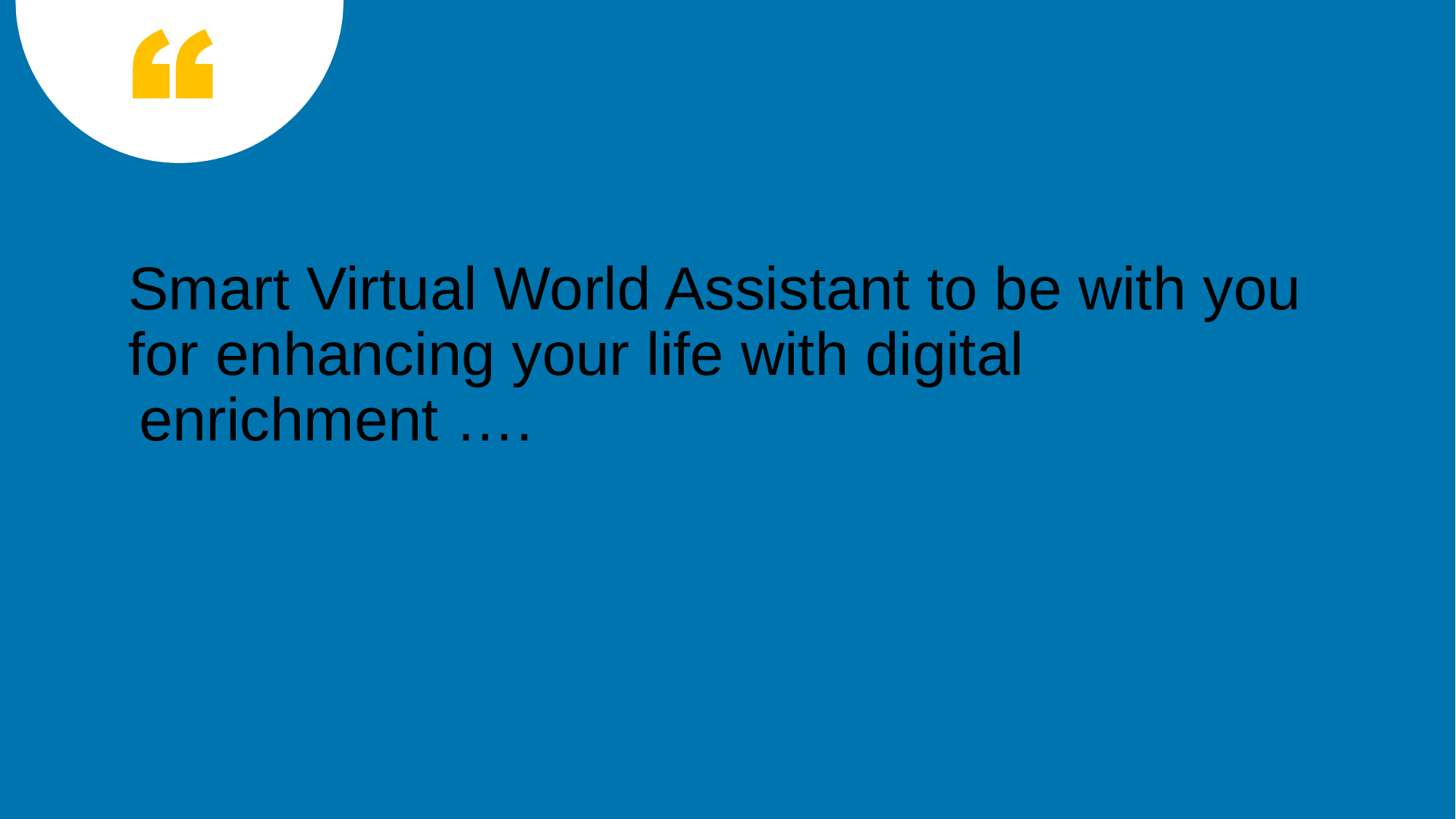

Smart Virtual World Assistant to be with you
 for enhancing your life with digital enrichment ….
2